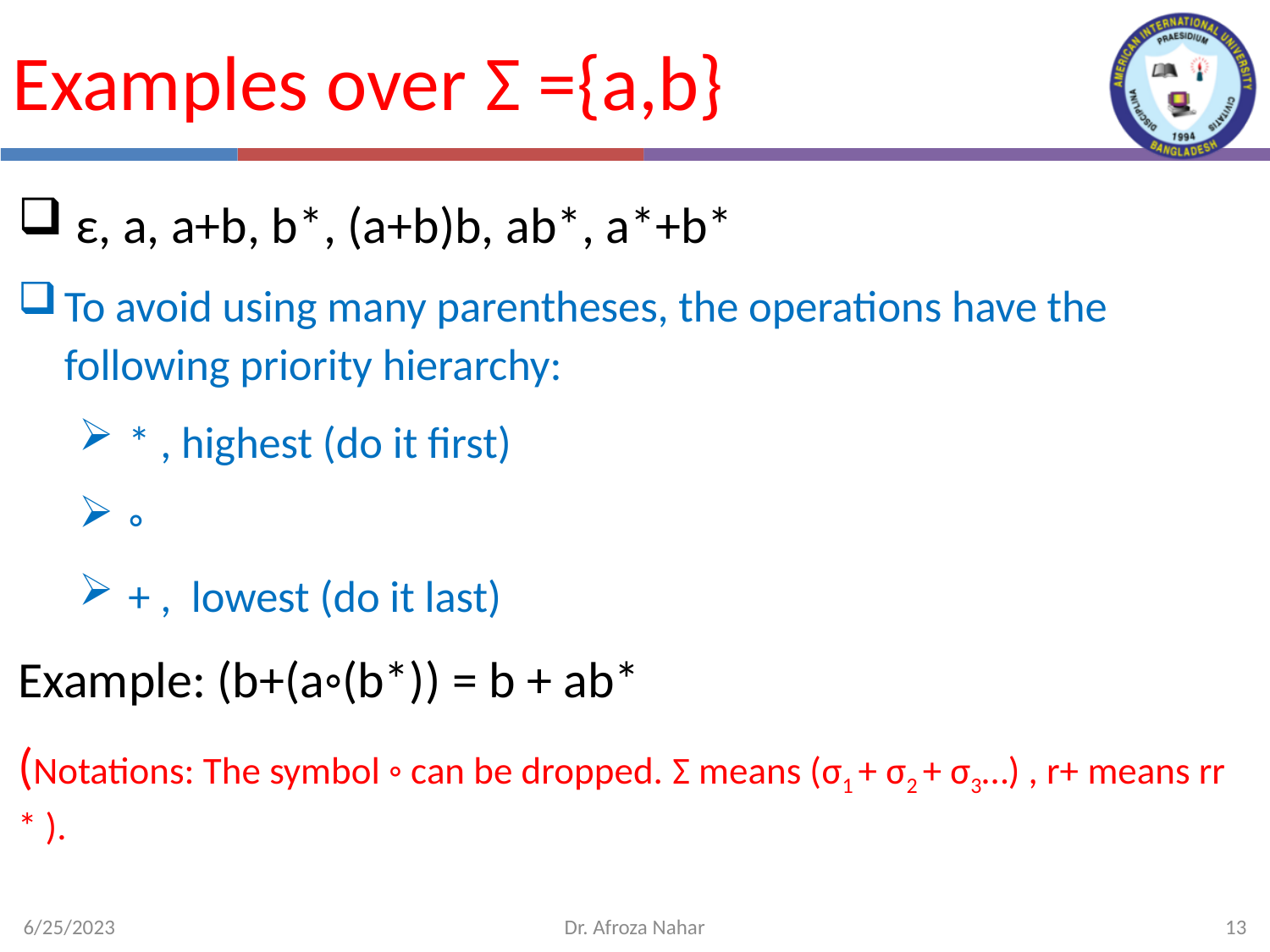

# Examples over Σ ={a,b}
 ε, a, a+b, b*, (a+b)b, ab*, a*+b*
To avoid using many parentheses, the operations have the following priority hierarchy:
 * , highest (do it first)
 ◦
 + ,  lowest (do it last)
Example: (b+(a◦(b*)) = b + ab*
(Notations: The symbol ◦ can be dropped. Σ means (σ1 + σ2 + σ3…) , r+ means rr * ).
6/25/2023
Dr. Afroza Nahar
13